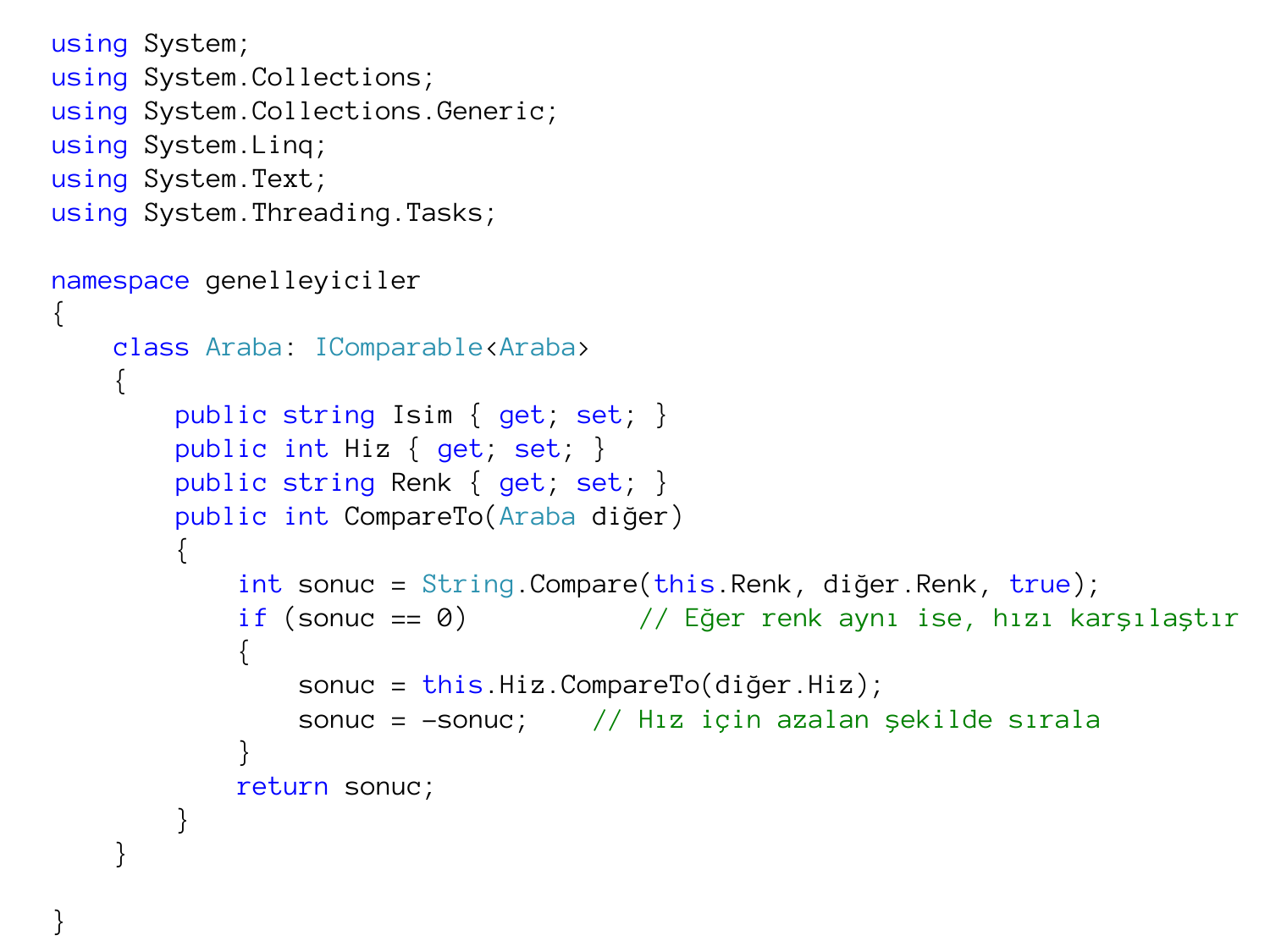

using System;
using System.Collections;
using System.Collections.Generic;
using System.Linq;
using System.Text;
using System.Threading.Tasks;

namespace genelleyiciler
{
    class Araba: IComparable<Araba>
    {
        public string Isim { get; set; }
        public int Hiz { get; set; }
        public string Renk { get; set; }
        public int CompareTo(Araba diğer)
        {
            int sonuc = String.Compare(this.Renk, diğer.Renk, true);
            if (sonuc == 0)           // Eğer renk aynı ise, hızı karşılaştır
            {
                sonuc = this.Hiz.CompareTo(diğer.Hiz);
                sonuc = -sonuc;    // Hız için azalan şekilde sırala
            }
            return sonuc;
        }
    }

}